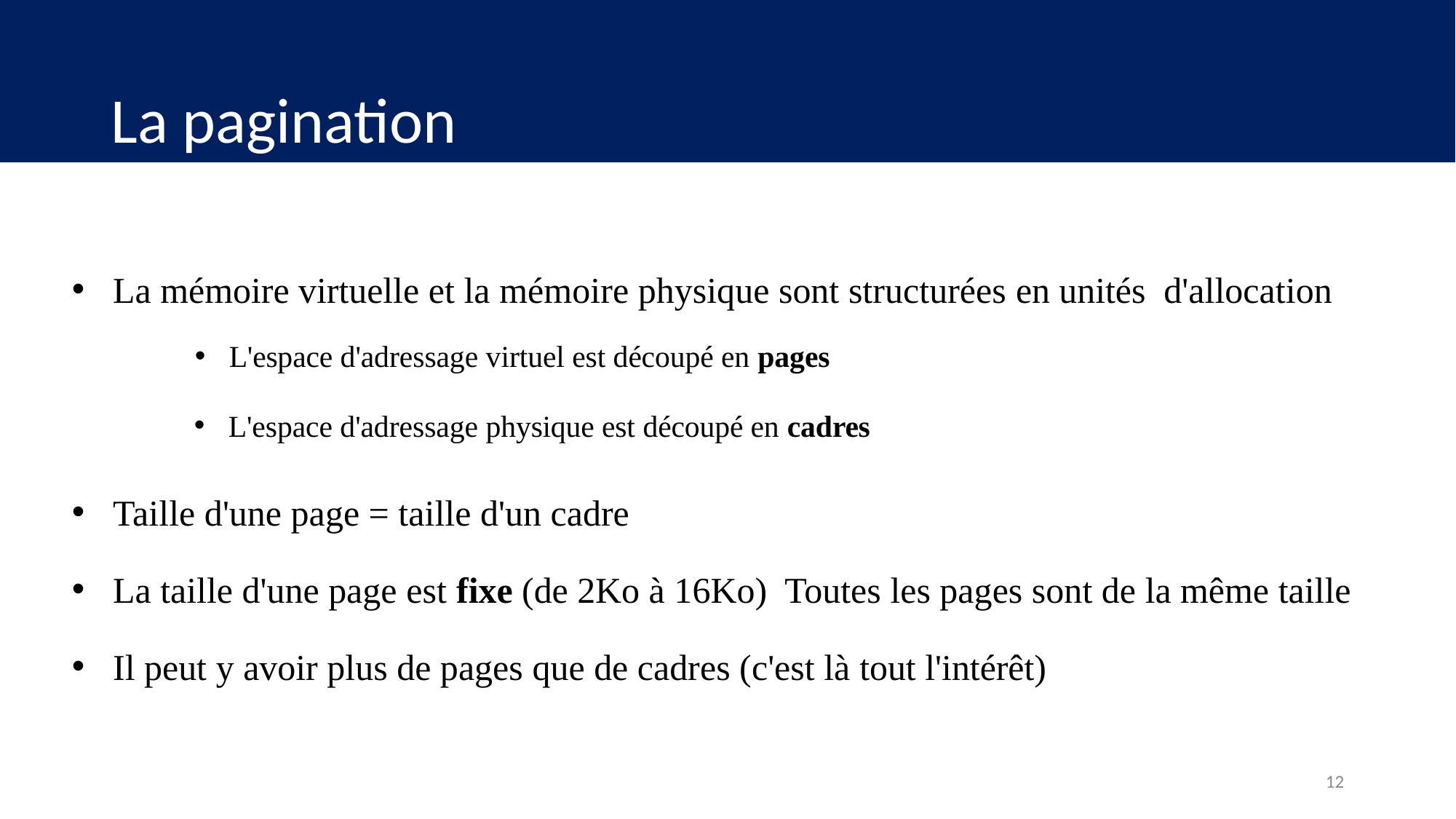

# La pagination
La mémoire virtuelle et la mémoire physique sont structurées en unités  d'allocation
L'espace d'adressage virtuel est découpé en pages

L'espace d'adressage physique est découpé en cadres

Taille d'une page = taille d'un cadre

La taille d'une page est fixe (de 2Ko à 16Ko)  Toutes les pages sont de la même taille

Il peut y avoir plus de pages que de cadres (c'est là tout l'intérêt)
12